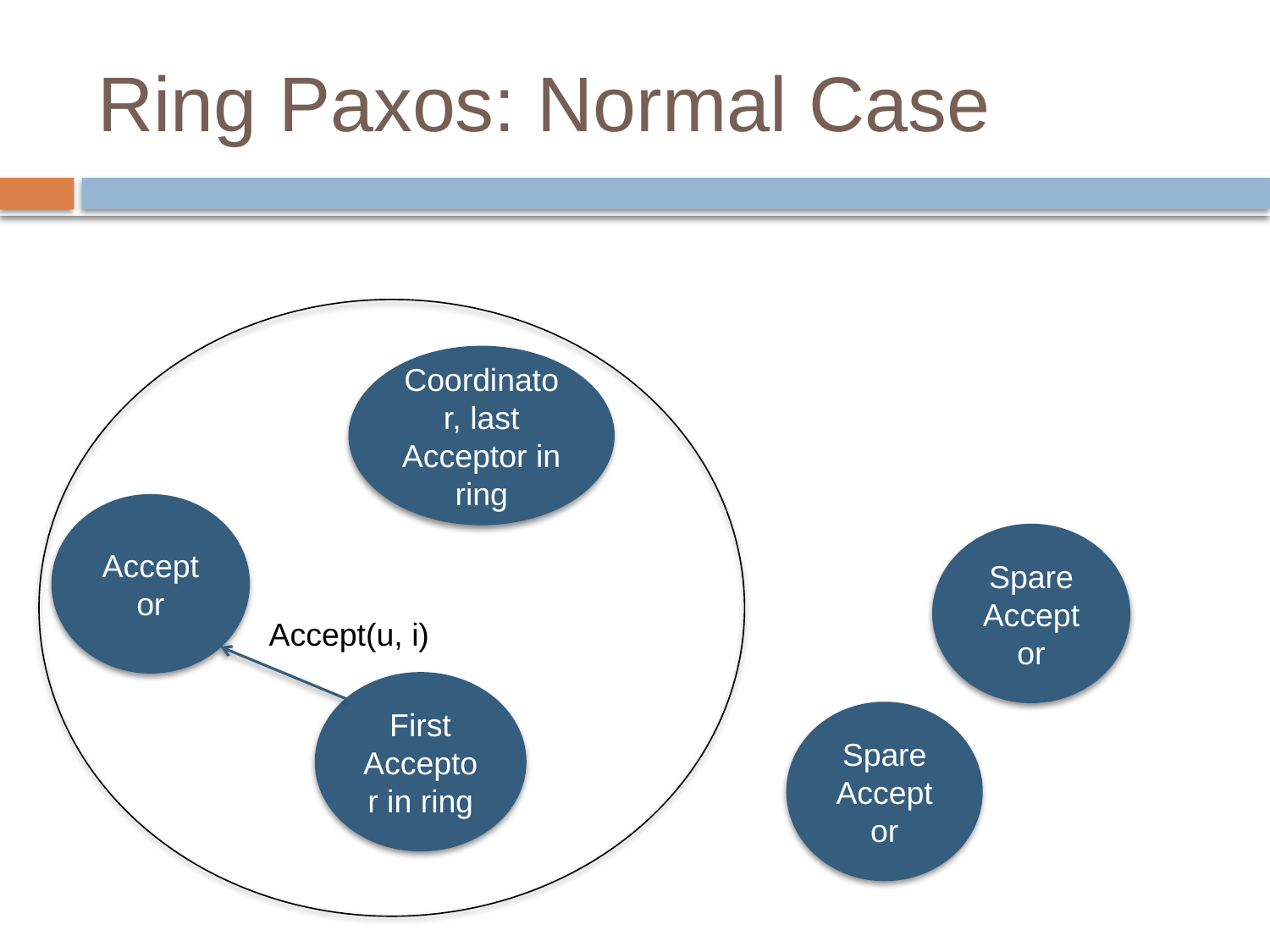

# Ring Paxos: Normal Case

Coordinator, last Acceptor in ring
Acceptor
Spare Acceptor
Accept(u, i)
First Acceptor in ring
Spare Acceptor